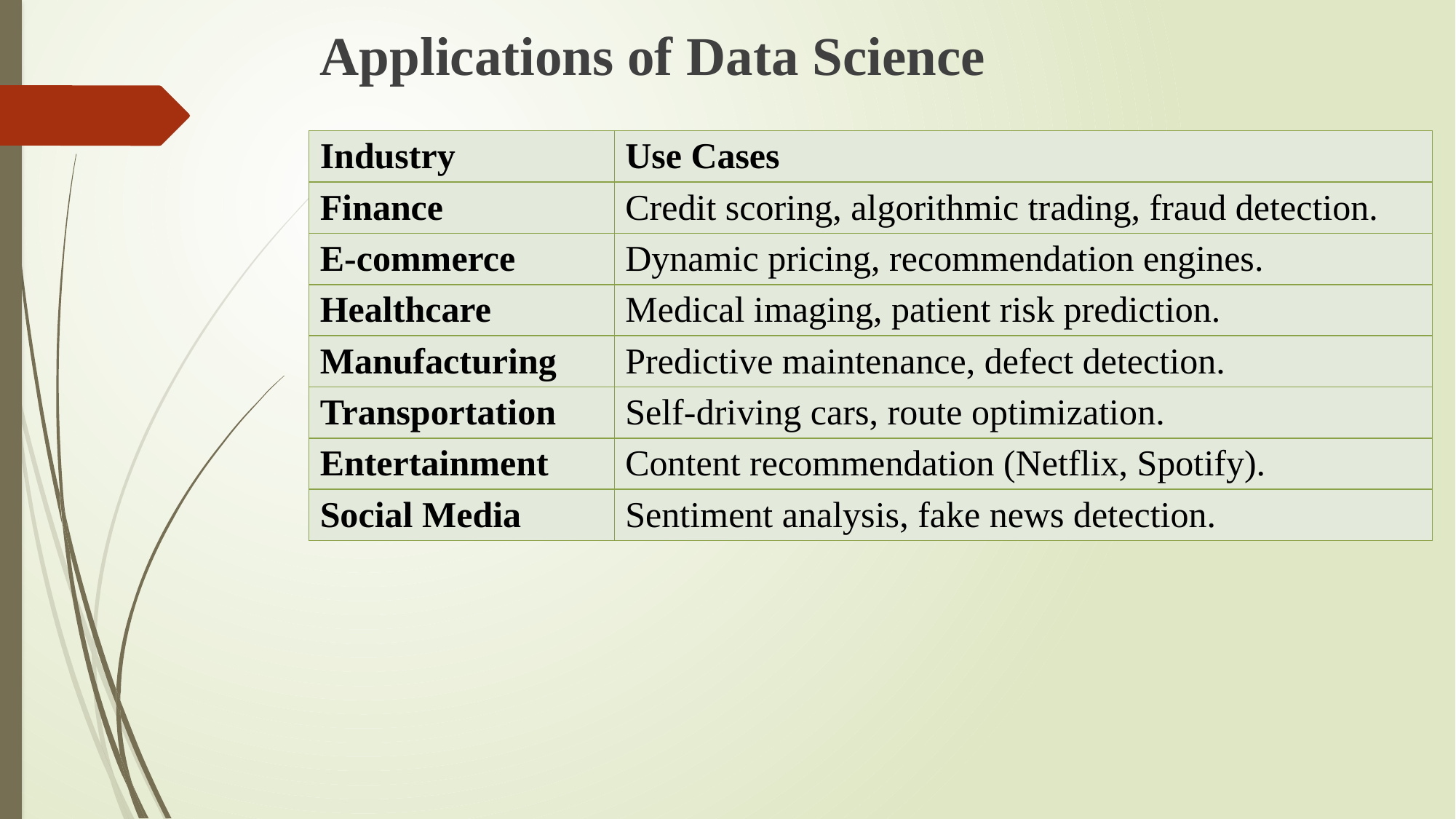

# Applications of Data Science
| Industry | Use Cases |
| --- | --- |
| Finance | Credit scoring, algorithmic trading, fraud detection. |
| E-commerce | Dynamic pricing, recommendation engines. |
| Healthcare | Medical imaging, patient risk prediction. |
| Manufacturing | Predictive maintenance, defect detection. |
| Transportation | Self-driving cars, route optimization. |
| Entertainment | Content recommendation (Netflix, Spotify). |
| Social Media | Sentiment analysis, fake news detection. |